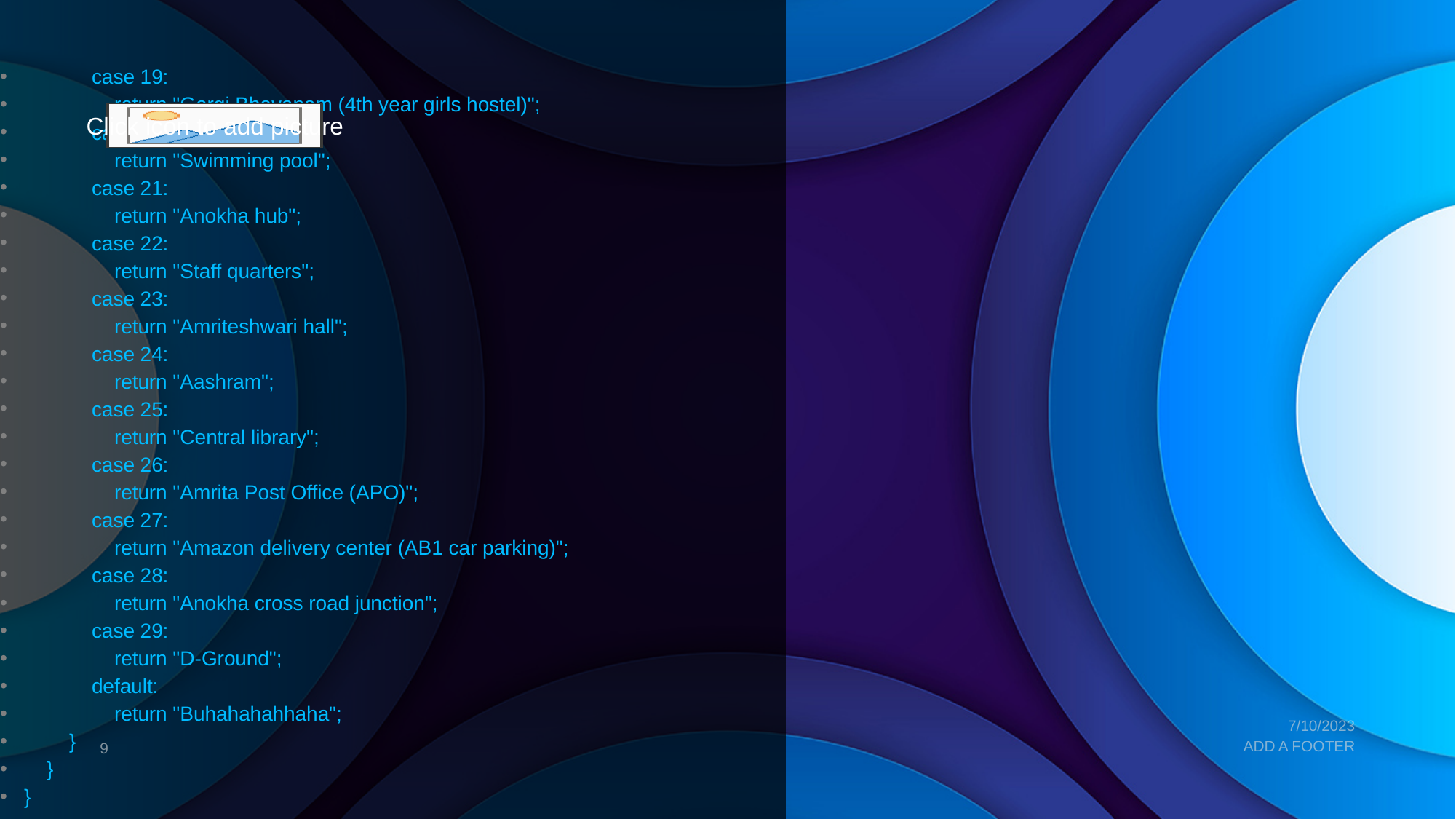

#

            case 19:
                return "Gargi Bhavanam (4th year girls hostel)";
            case 20:
                return "Swimming pool";
            case 21:
                return "Anokha hub";
            case 22:
                return "Staff quarters";
            case 23:
                return "Amriteshwari hall";
            case 24:
                return "Aashram";
            case 25:
                return "Central library";
            case 26:
                return "Amrita Post Office (APO)";
            case 27:
                return "Amazon delivery center (AB1 car parking)";
            case 28:
                return "Anokha cross road junction";
            case 29:
                return "D-Ground";
            default:
                return "Buhahahahhaha";
        }
    }
}

7/10/2023
9
ADD A FOOTER